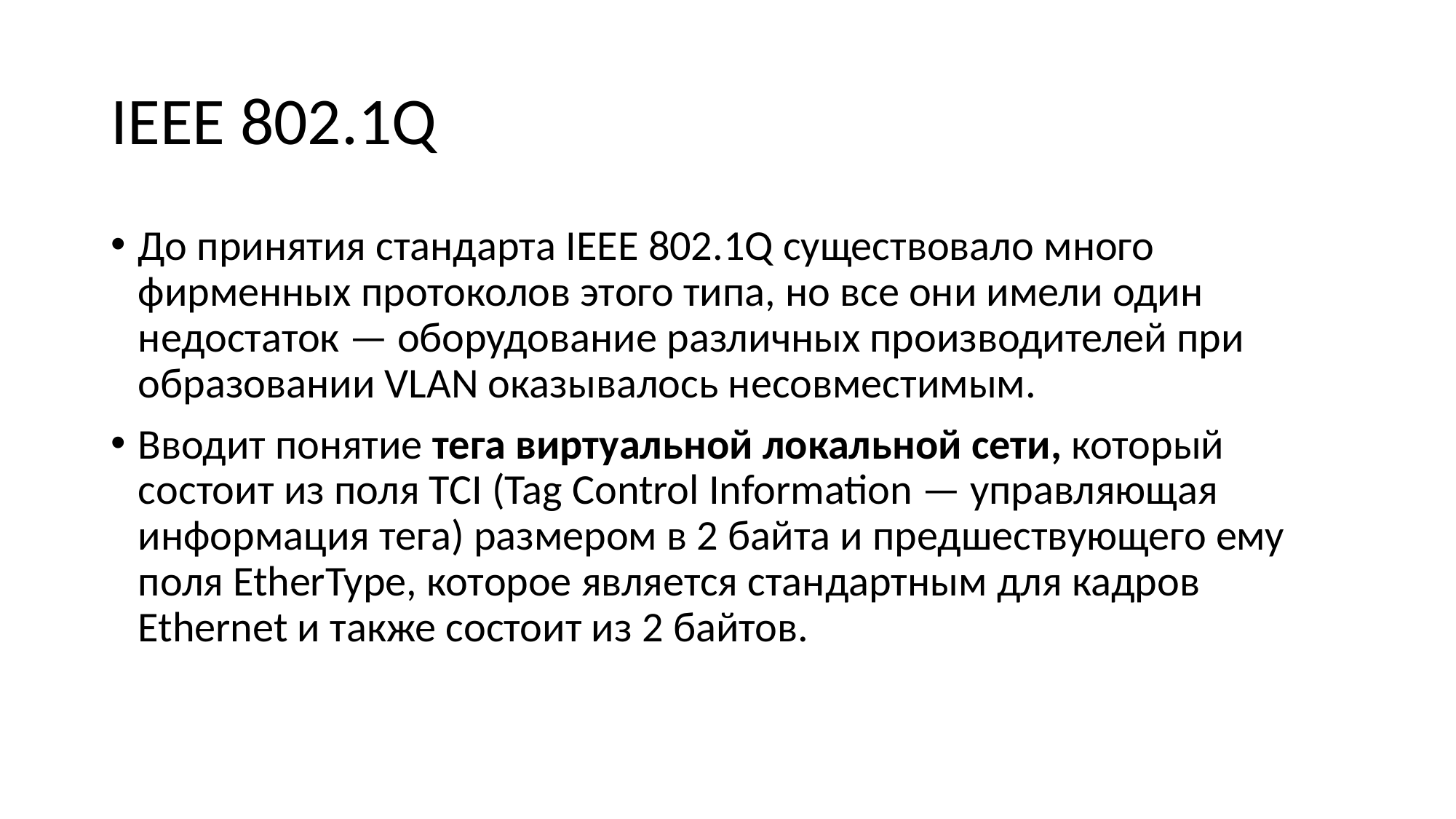

# IEEE 802.1Q
До принятия стандарта IEEE 802.1Q существовало много фирменных протоколов этого типа, но все они имели один недостаток — оборудование различных производителей при образовании VLAN оказывалось несовместимым.
Вводит понятие тега виртуальной локальной сети, который состоит из поля TCI (Tag Control Information — управляющая информация тега) размером в 2 байта и предшествующего ему поля EtherType, которое является стандартным для кадров Ethernet и также состоит из 2 байтов.